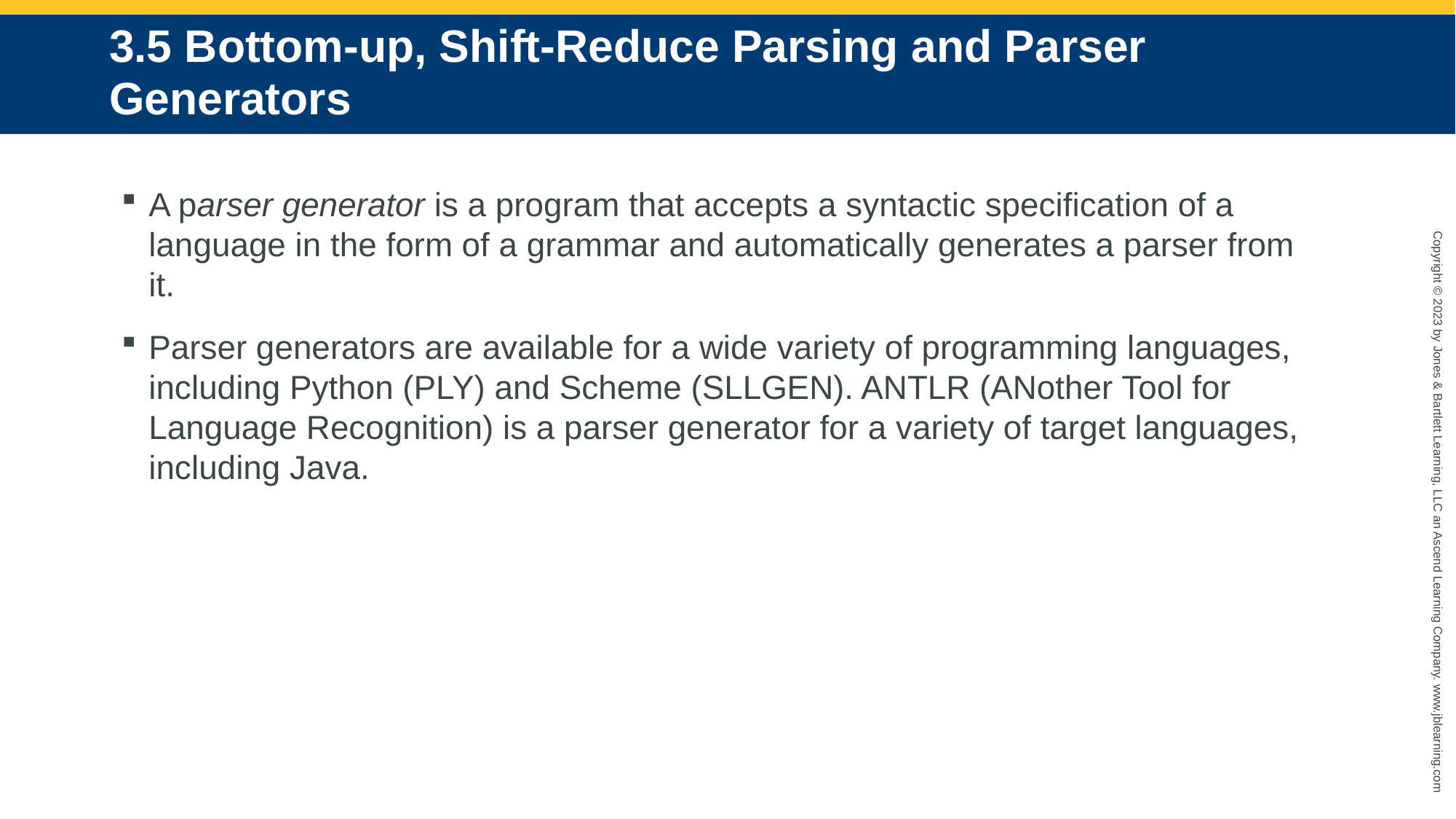

# 3.5 Bottom-up, Shift-Reduce Parsing and Parser Generators
A parser generator is a program that accepts a syntactic specification of a language in the form of a grammar and automatically generates a parser from it.
Parser generators are available for a wide variety of programming languages, including Python (PLY) and Scheme (SLLGEN). ANTLR (ANother Tool for Language Recognition) is a parser generator for a variety of target languages, including Java.